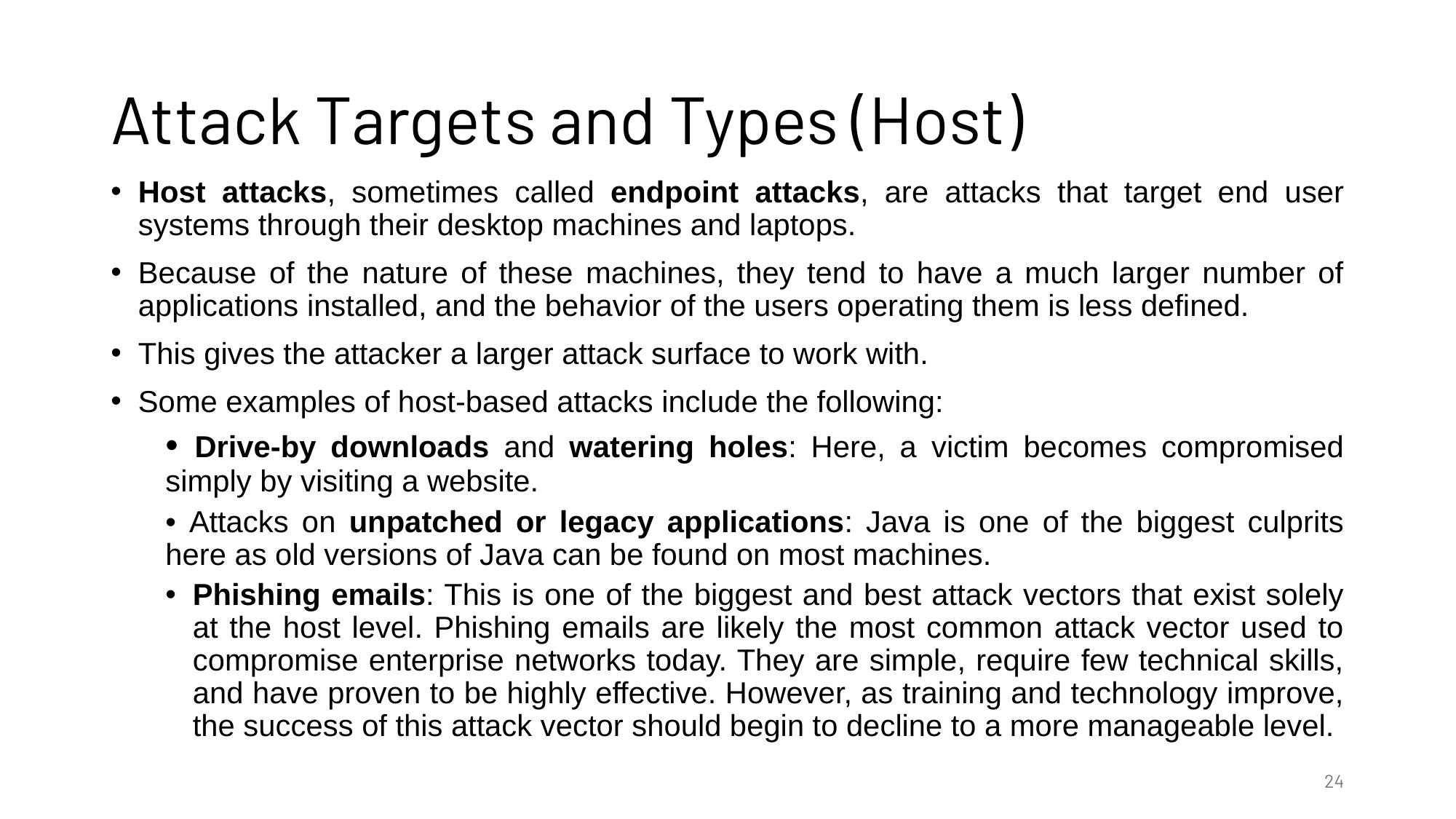

# Attack Targets and Types (Host)
Host attacks, sometimes called endpoint attacks, are attacks that target end user systems through their desktop machines and laptops.
Because of the nature of these machines, they tend to have a much larger number of applications installed, and the behavior of the users operating them is less defined.
This gives the attacker a larger attack surface to work with.
Some examples of host-based attacks include the following:
• Drive-by downloads and watering holes: Here, a victim becomes compromised simply by visiting a website.
• Attacks on unpatched or legacy applications: Java is one of the biggest culprits here as old versions of Java can be found on most machines.
Phishing emails: This is one of the biggest and best attack vectors that exist solely at the host level. Phishing emails are likely the most common attack vector used to compromise enterprise networks today. They are simple, require few technical skills, and have proven to be highly effective. However, as training and technology improve, the success of this attack vector should begin to decline to a more manageable level.
24